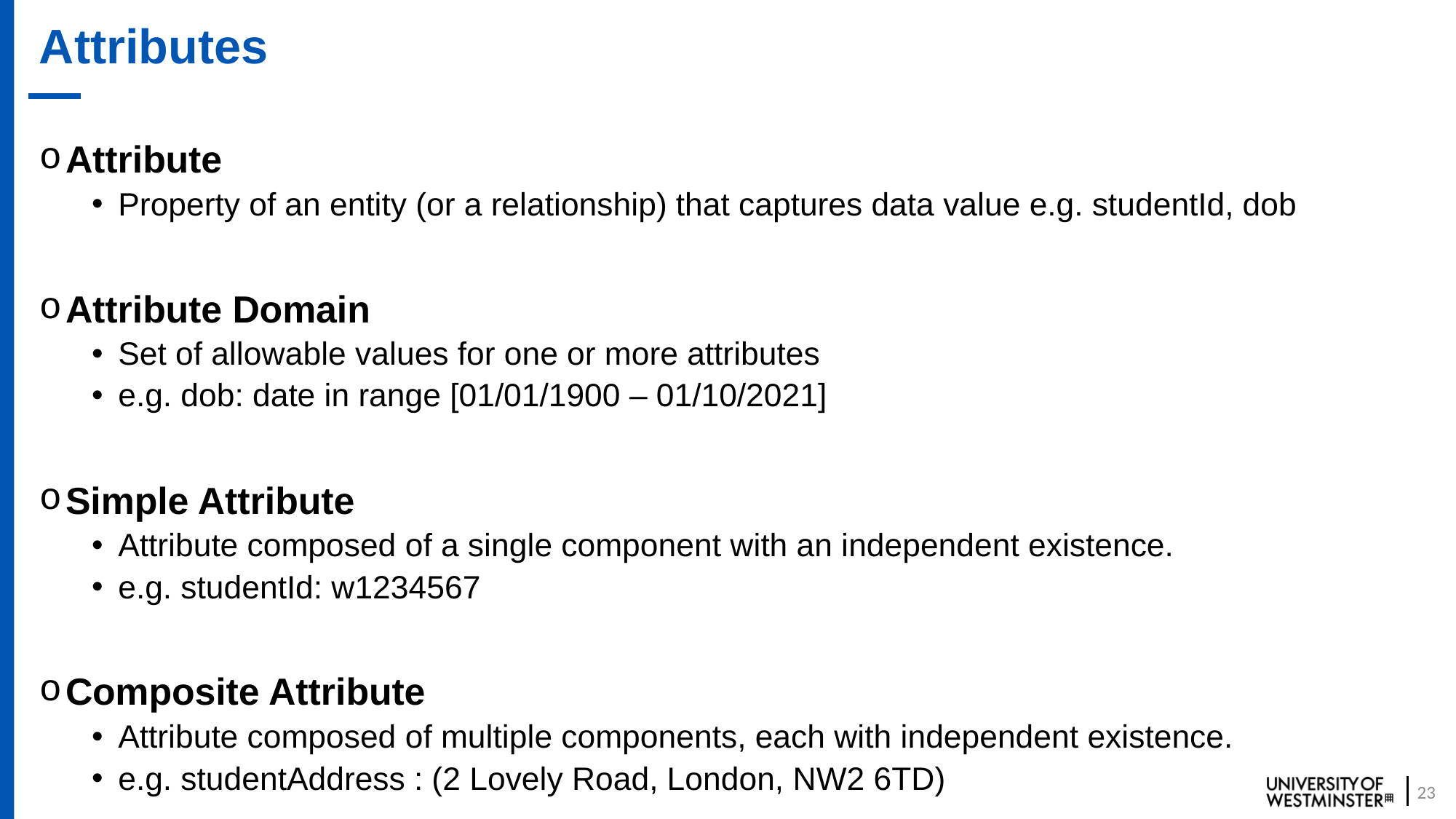

# Attributes
Attribute
Property of an entity (or a relationship) that captures data value e.g. studentId, dob

Attribute Domain
Set of allowable values for one or more attributes
e.g. dob: date in range [01/01/1900 – 01/10/2021]

Simple Attribute
Attribute composed of a single component with an independent existence.
e.g. studentId: w1234567

Composite Attribute
Attribute composed of multiple components, each with independent existence.
e.g. studentAddress : (2 Lovely Road, London, NW2 6TD)

23